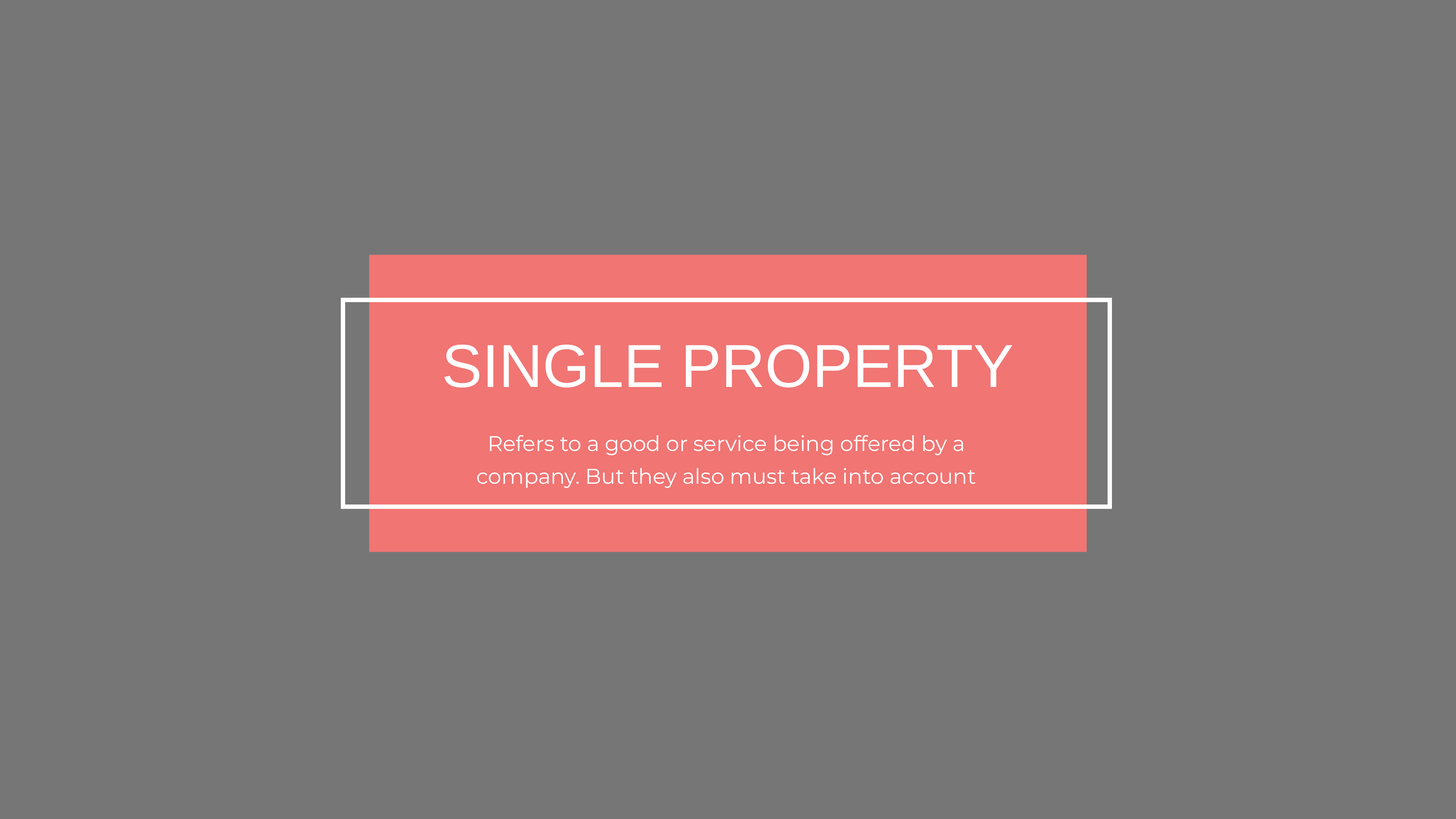

SINGLE PROPERTY
Refers to a good or service being offered by a company. But they also must take into account